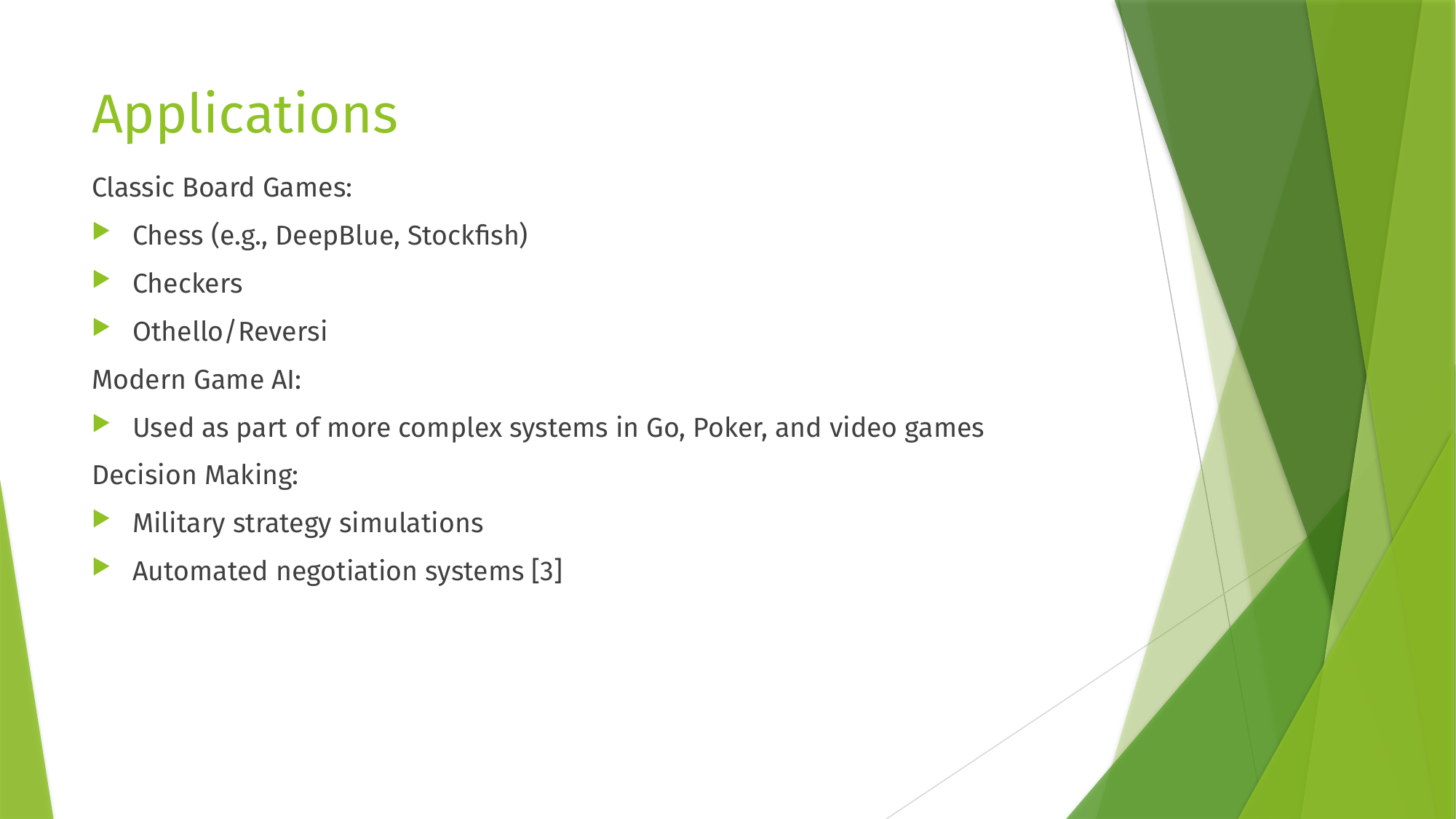

# Applications
Classic Board Games:
Chess (e.g., DeepBlue, Stockfish)
Checkers
Othello/Reversi
Modern Game AI:
Used as part of more complex systems in Go, Poker, and video games
Decision Making:
Military strategy simulations
Automated negotiation systems [3]